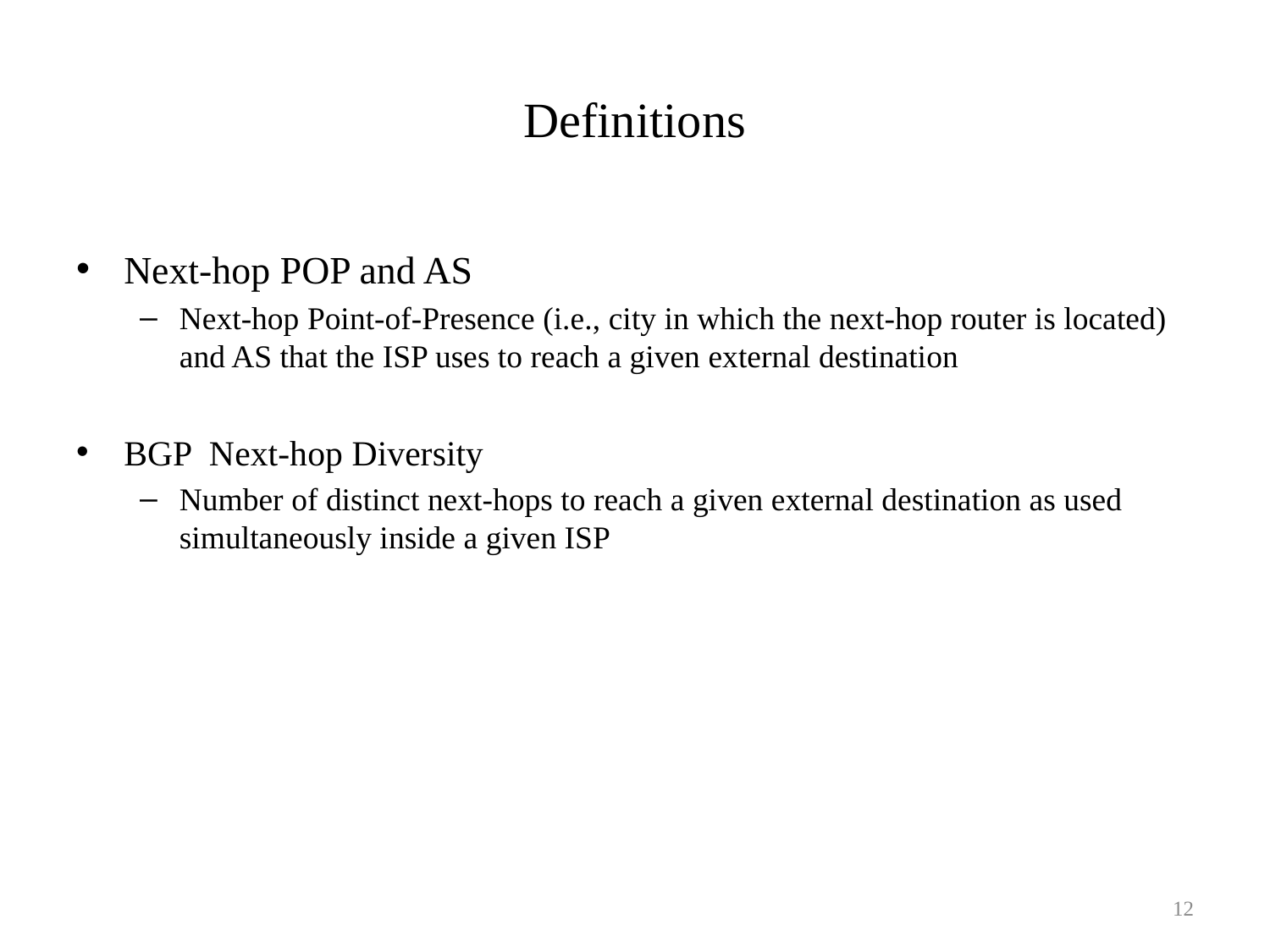

# Definitions
Next-hop POP and AS
Next-hop Point-of-Presence (i.e., city in which the next-hop router is located) and AS that the ISP uses to reach a given external destination

BGP  Next-hop Diversity
Number of distinct next-hops to reach a given external destination as used simultaneously inside a given ISP

12